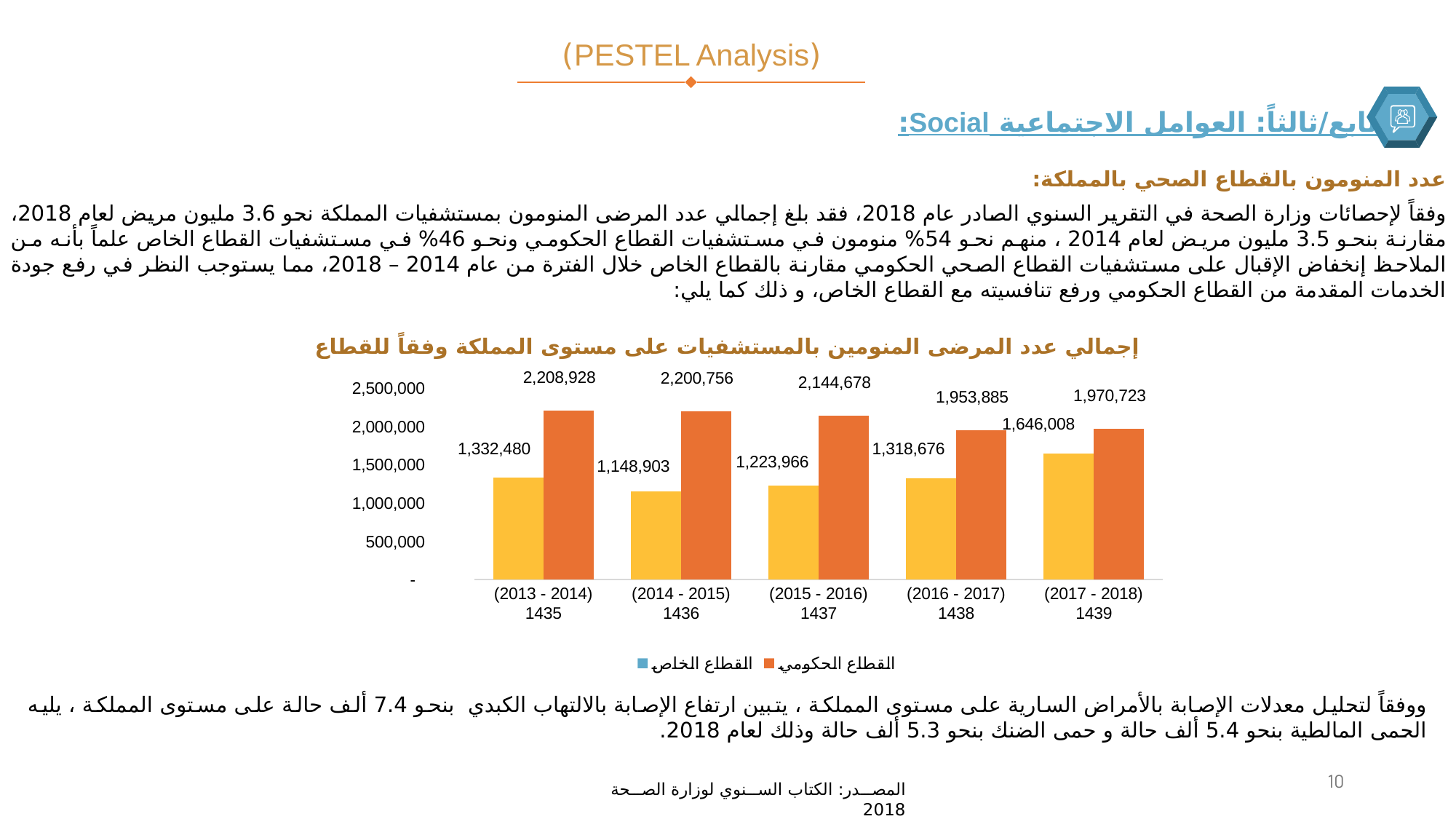

(PESTEL Analysis)

تابع/ثالثاً: العوامل الاجتماعية Social:
عدد المنومون بالقطاع الصحي بالمملكة:
وفقاً لإحصائات وزارة الصحة في التقرير السنوي الصادر عام 2018، فقد بلغ إجمالي عدد المرضى المنومون بمستشفيات المملكة نحو 3.6 مليون مريض لعام 2018، مقارنة بنحو 3.5 مليون مريض لعام 2014 ، منهم نحو 54% منومون في مستشفيات القطاع الحكومي ونحو 46% في مستشفيات القطاع الخاص علماً بأنه من الملاحظ إنخفاض الإقبال على مستشفيات القطاع الصحي الحكومي مقارنة بالقطاع الخاص خلال الفترة من عام 2014 – 2018، مما يستوجب النظر في رفع جودة الخدمات المقدمة من القطاع الحكومي ورفع تنافسيته مع القطاع الخاص، و ذلك كما يلي:
إجمالي عدد المرضى المنومين بالمستشفيات على مستوى المملكة وفقاً للقطاع

### Chart

| Category | القطاع الخاص | القطاع الحكومي |
|---|---|---|
| (2013 - 2014) 1435 | 1332480.0 | 2208928.0 |
| (2014 - 2015) 1436 | 1148903.0 | 2200756.0 |
| (2015 - 2016) 1437 | 1223966.0 | 2144678.0 |
| (2016 - 2017) 1438 | 1318676.0 | 1953885.0 |
| (2017 - 2018) 1439 | 1646008.0 | 1970723.0 |
ووفقاً لتحليل معدلات الإصابة بالأمراض السارية على مستوى المملكة ، يتبين ارتفاع الإصابة بالالتهاب الكبدي  بنحو 7.4 ألف حالة على مستوى المملكة ، يليه الحمى المالطية بنحو 5.4 ألف حالة و حمى الضنك بنحو 5.3 ألف حالة وذلك لعام 2018.
10
المصدر: الكتاب السنوي لوزارة الصحة 2018